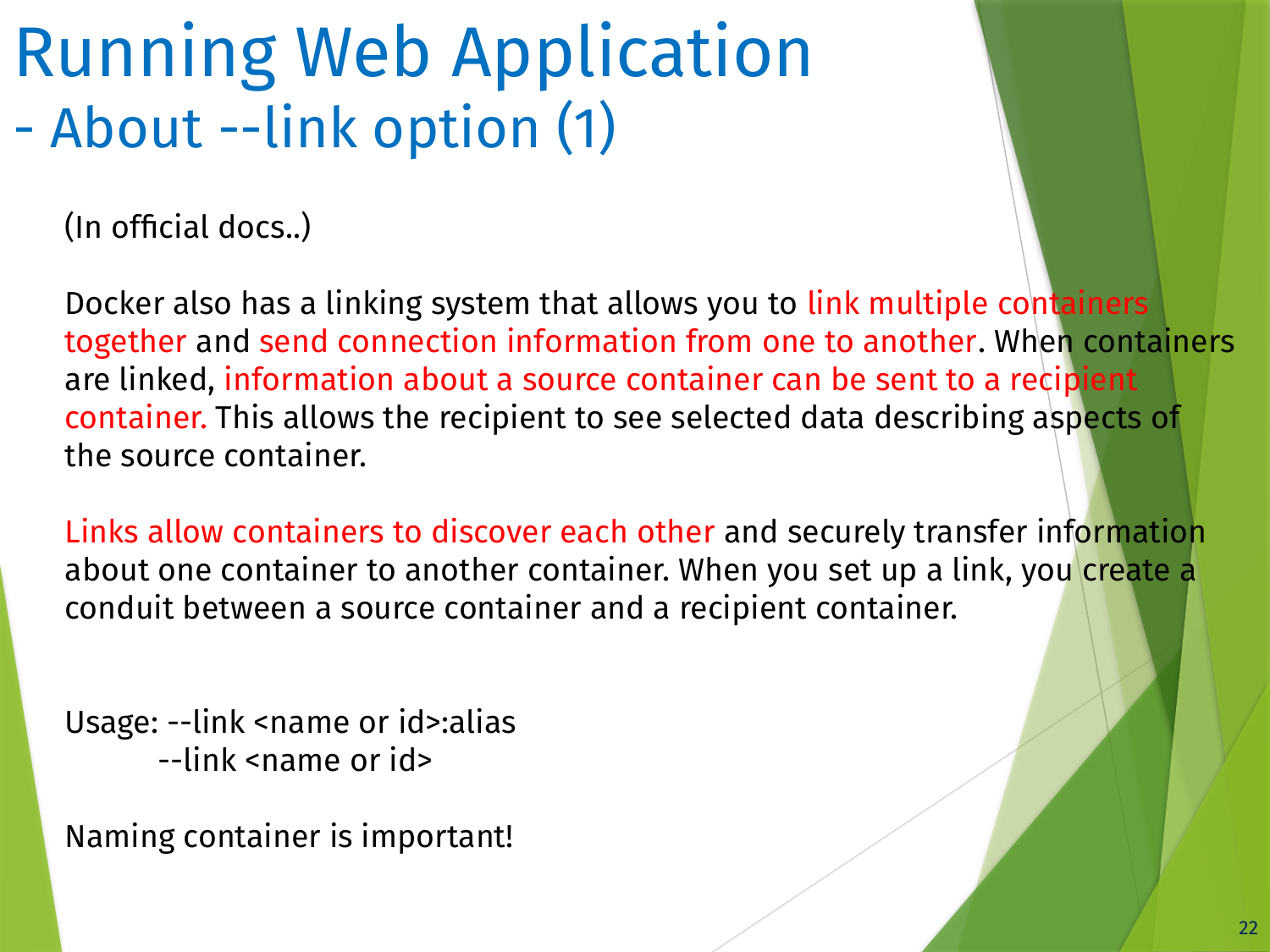

Running Web Application
- About --link option (1)
(In official docs..)

Docker also has a linking system that allows you to link multiple containers together and send connection information from one to another. When containers are linked, information about a source container can be sent to a recipient container. This allows the recipient to see selected data describing aspects of the source container.

Links allow containers to discover each other and securely transfer information about one container to another container. When you set up a link, you create a conduit between a source container and a recipient container.

Usage: --link <name or id>:alias
           --link <name or id>

Naming container is important!
22